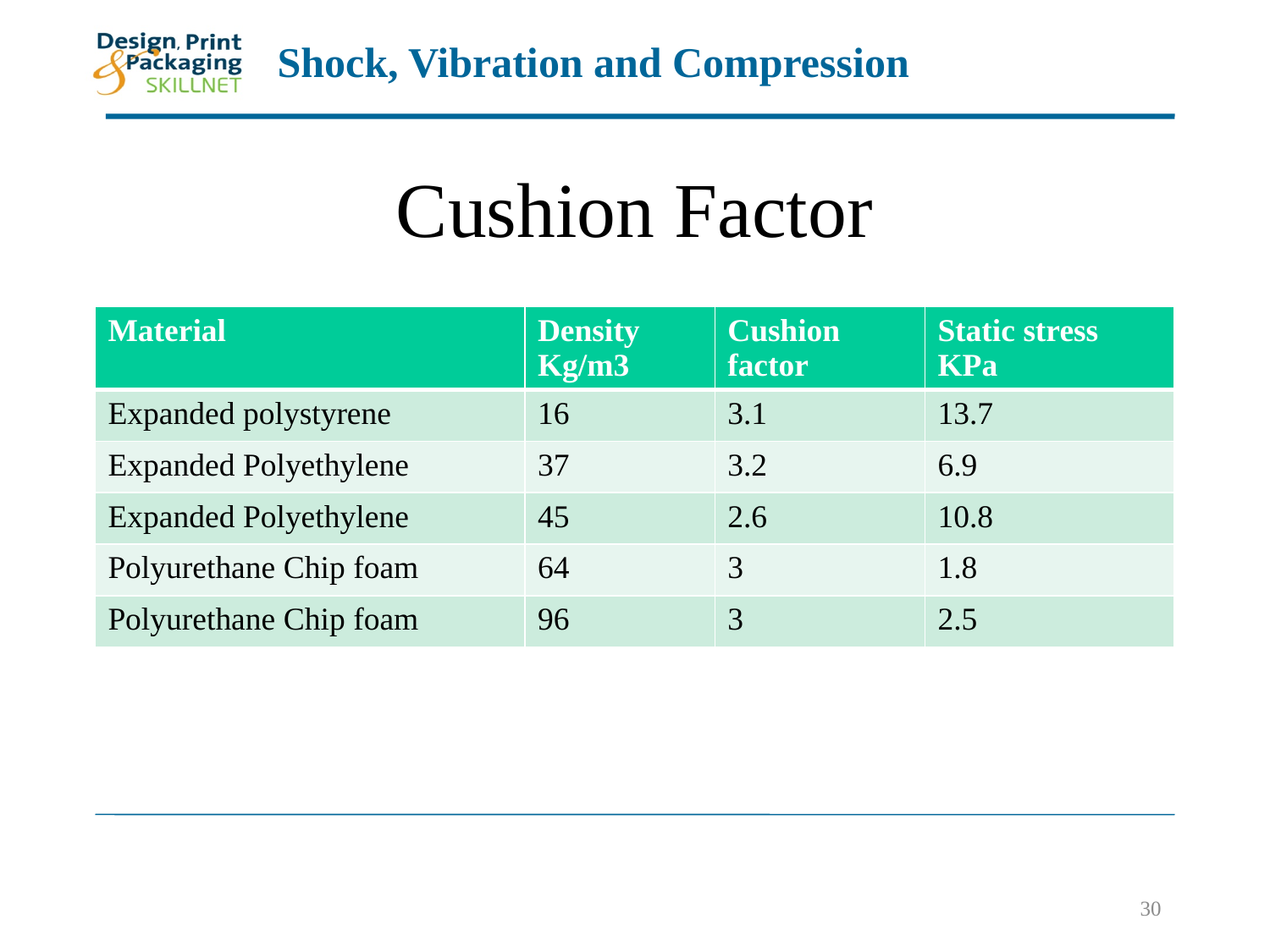

# Cushion Factor
| Material | Density Kg/m3 | Cushion factor | Static stress KPa |
| --- | --- | --- | --- |
| Expanded polystyrene | 16 | 3.1 | 13.7 |
| Expanded Polyethylene | 37 | 3.2 | 6.9 |
| Expanded Polyethylene | 45 | 2.6 | 10.8 |
| Polyurethane Chip foam | 64 | 3 | 1.8 |
| Polyurethane Chip foam | 96 | 3 | 2.5 |

30